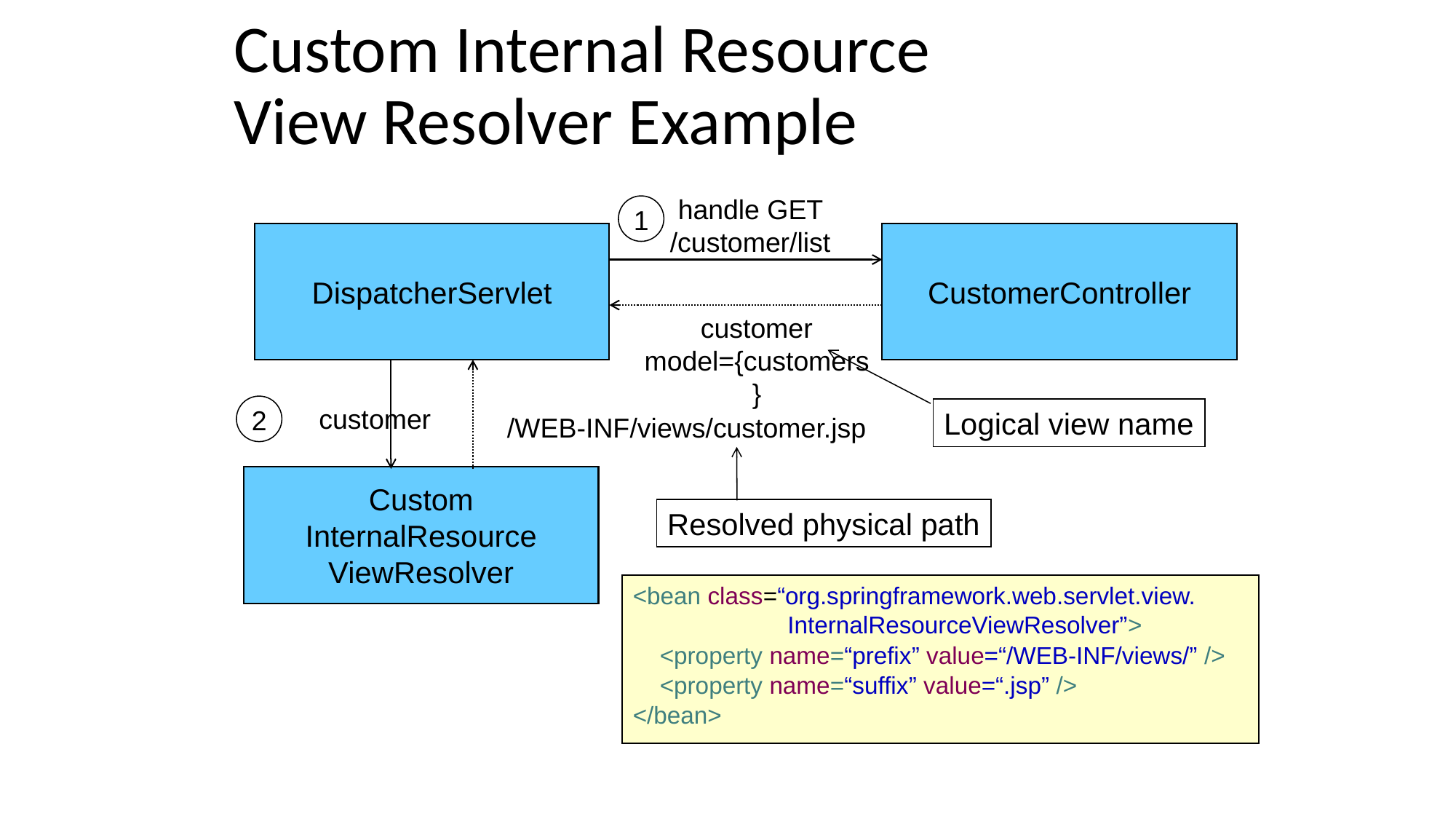

Custom Internal Resource View Resolver Example
handle GET /customer/list

1
DispatcherServlet
CustomerController

customer
model={customers}

2
customer
Logical view name
/WEB-INF/views/customer.jsp

Custom
InternalResource
ViewResolver
Resolved physical path
<bean class=“org.springframework.web.servlet.view.
                       InternalResourceViewResolver”>
    <property name=“prefix” value=“/WEB-INF/views/” />
    <property name=“suffix” value=“.jsp” />
</bean>